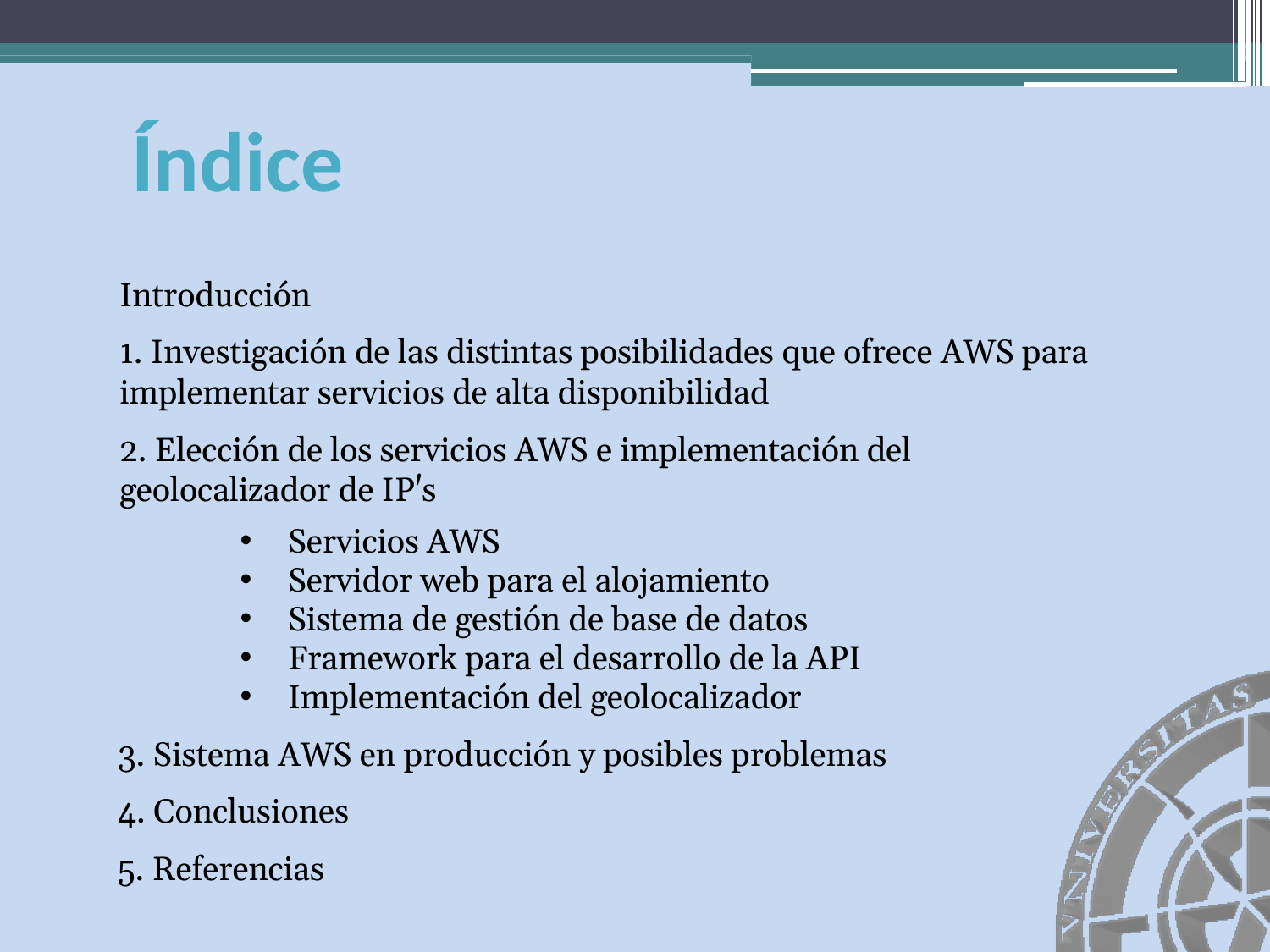

Índice

Introducción

1. Investigación de las distintas posibilidades que ofrece AWS para implementar servicios de alta disponibilidad

2. Elección de los servicios AWS e implementación del    geolocalizador de IP's

Servicios AWS
Servidor web para el alojamiento
Sistema de gestión de base de datos
Framework para el desarrollo de la API
Implementación del geolocalizador

3. Sistema AWS en producción y posibles problemas

4. Conclusiones

5. Referencias